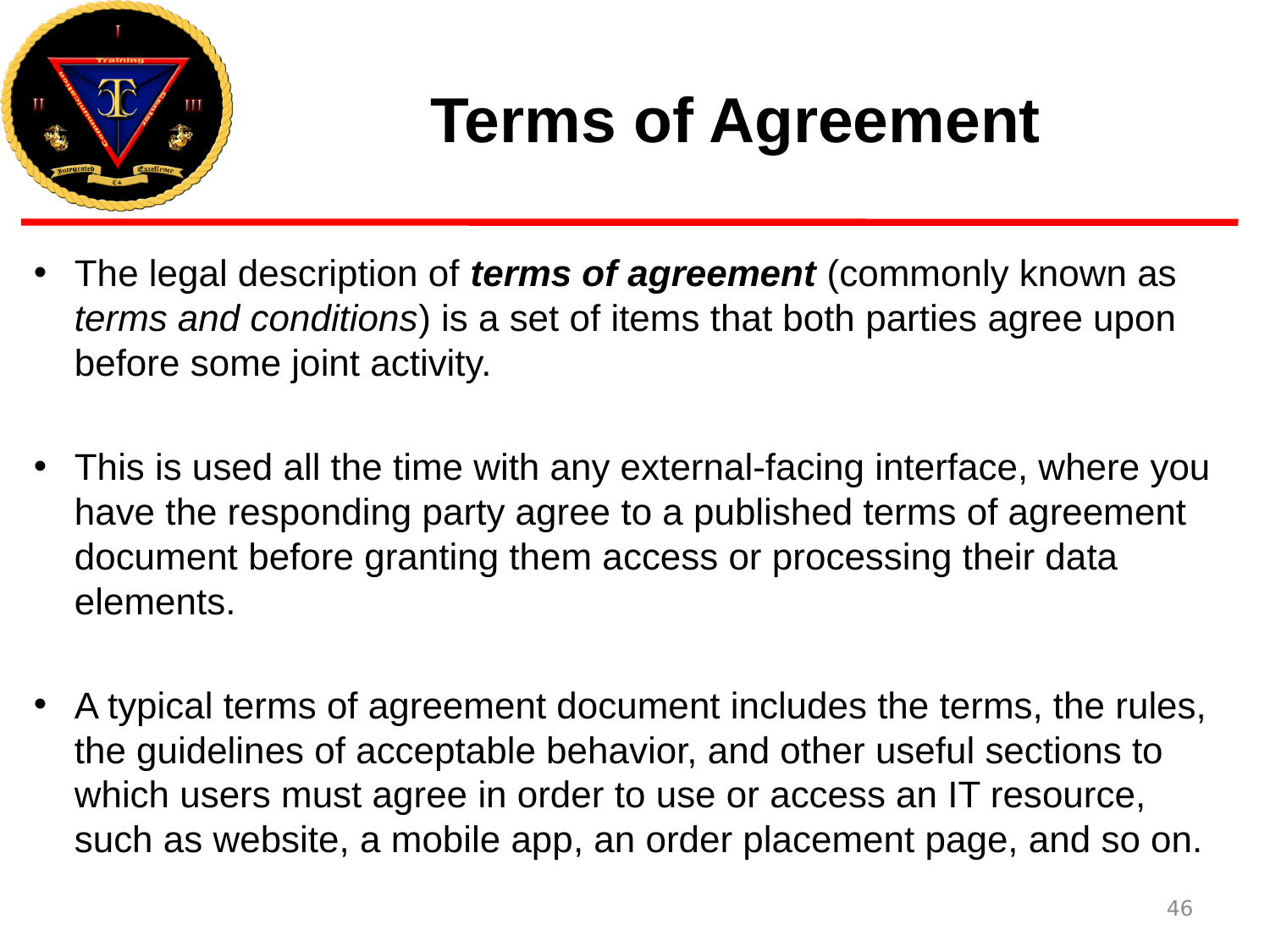

# Terms of Agreement
The legal description of terms of agreement (commonly known as terms and conditions) is a set of items that both parties agree upon before some joint activity.

This is used all the time with any external-facing interface, where you have the responding party agree to a published terms of agreement document before granting them access or processing their data elements.

A typical terms of agreement document includes the terms, the rules, the guidelines of acceptable behavior, and other useful sections to which users must agree in order to use or access an IT resource, such as website, a mobile app, an order placement page, and so on.
46